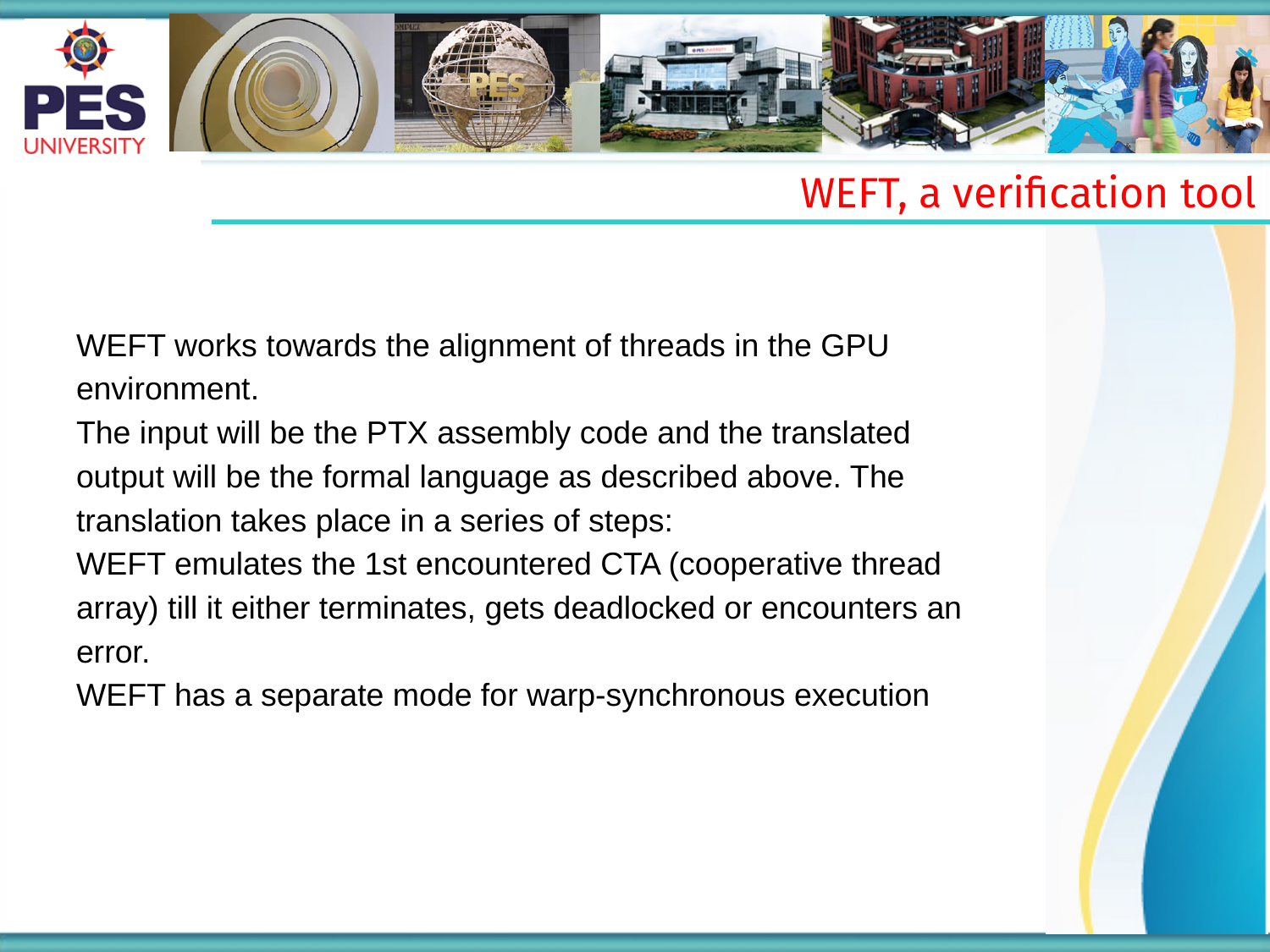

WEFT, a verification tool

WEFT works towards the alignment of threads in the GPU environment.
The input will be the PTX assembly code and the translated output will be the formal language as described above. The translation takes place in a series of steps:
WEFT emulates the 1st encountered CTA (cooperative thread array) till it either terminates, gets deadlocked or encounters an error.
WEFT has a separate mode for warp-synchronous execution